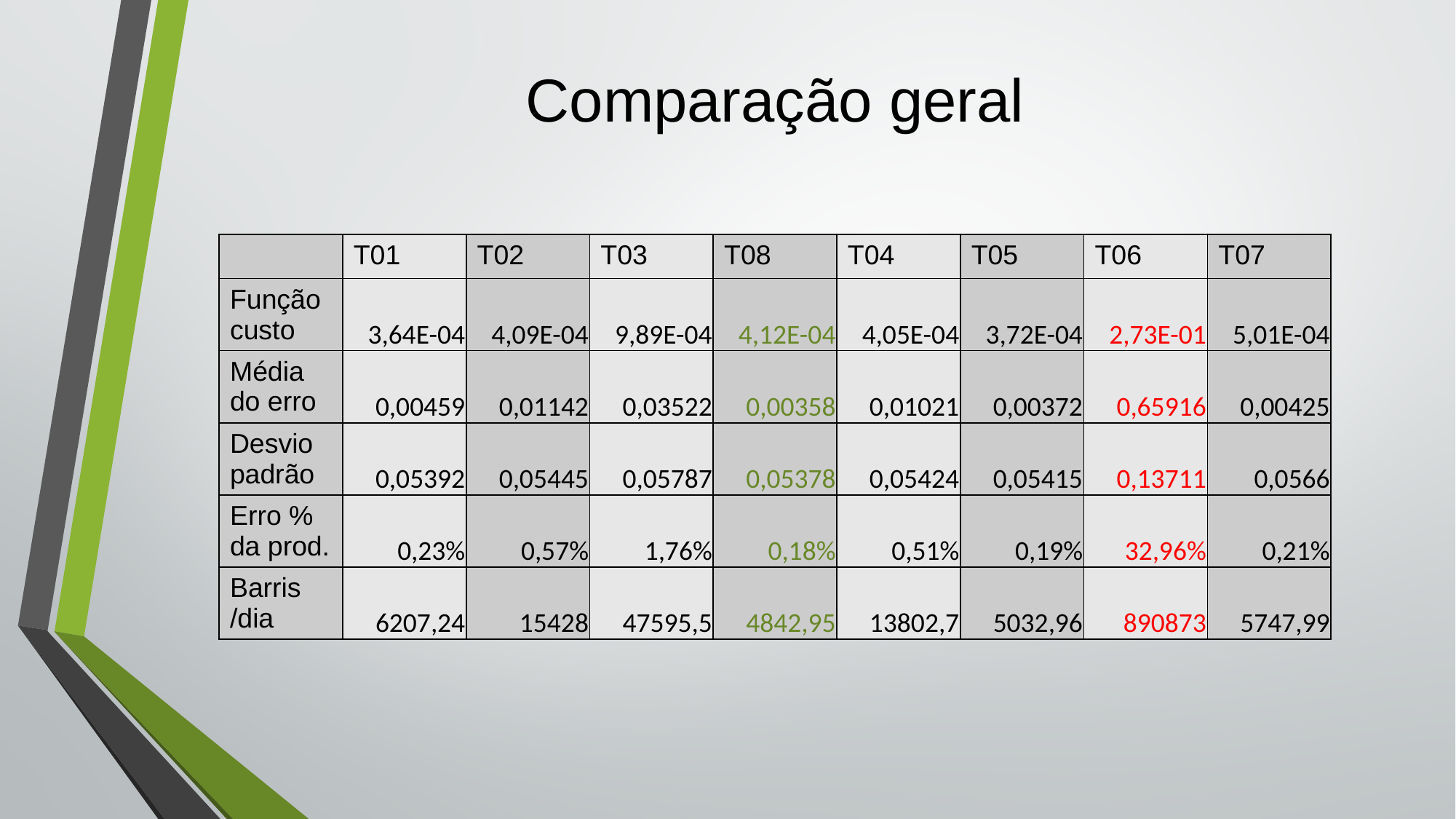

# Comparação geral

|  | T01 | T02 | T03 | T08 | T04 | T05 | T06 | T07 |
| --- | --- | --- | --- | --- | --- | --- | --- | --- |
| Função custo | 3,64E-04 | 4,09E-04 | 9,89E-04 | 4,12E-04 | 4,05E-04 | 3,72E-04 | 2,73E-01 | 5,01E-04 |
| Média do erro | 0,00459 | 0,01142 | 0,03522 | 0,00358 | 0,01021 | 0,00372 | 0,65916 | 0,00425 |
| Desvio padrão | 0,05392 | 0,05445 | 0,05787 | 0,05378 | 0,05424 | 0,05415 | 0,13711 | 0,0566 |
| Erro % da prod. | 0,23% | 0,57% | 1,76% | 0,18% | 0,51% | 0,19% | 32,96% | 0,21% |
| Barris /dia | 6207,24 | 15428 | 47595,5 | 4842,95 | 13802,7 | 5032,96 | 890873 | 5747,99 |